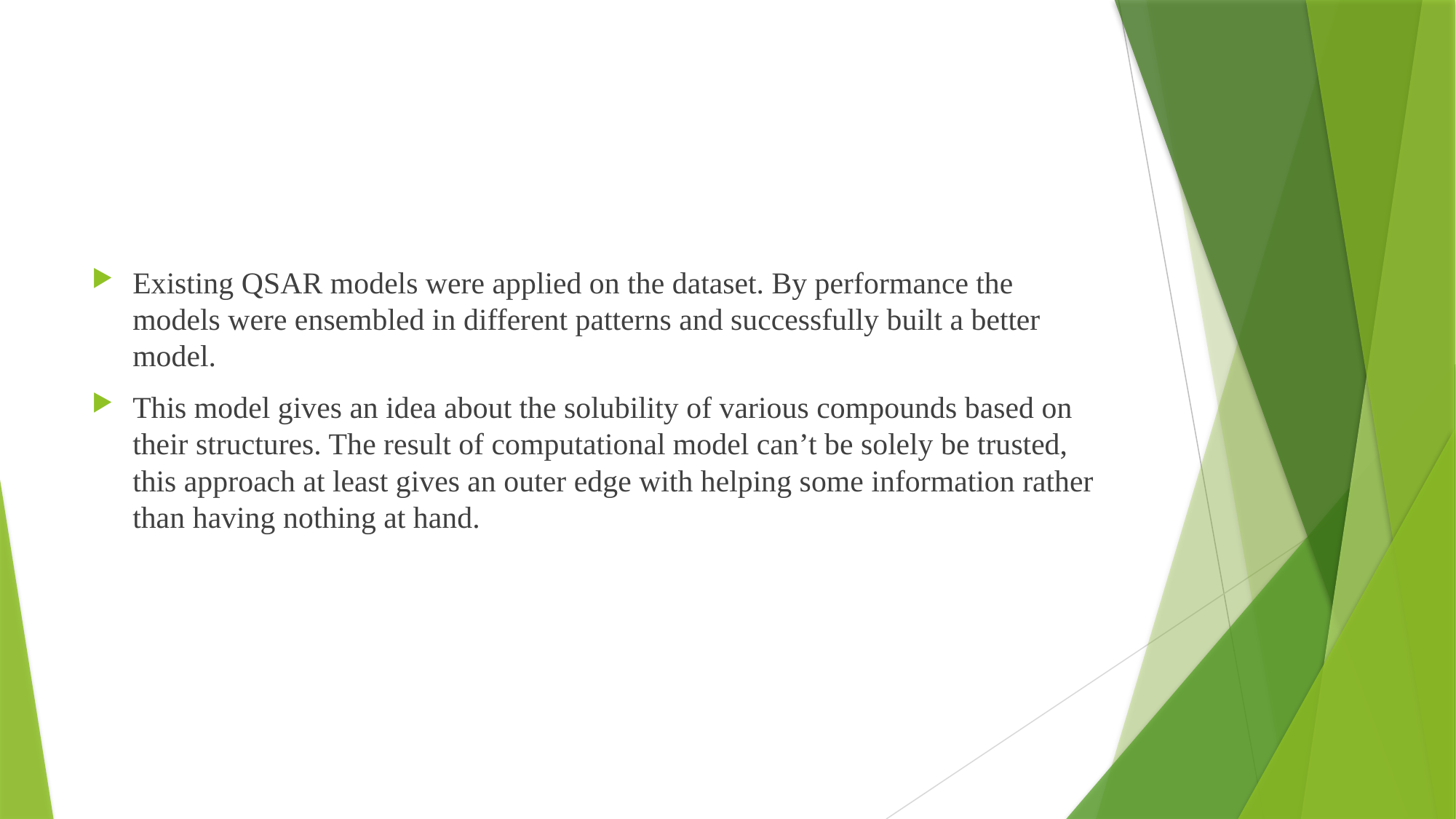

#
Existing QSAR models were applied on the dataset. By performance the models were ensembled in different patterns and successfully built a better model.
This model gives an idea about the solubility of various compounds based on their structures. The result of computational model can’t be solely be trusted, this approach at least gives an outer edge with helping some information rather than having nothing at hand.